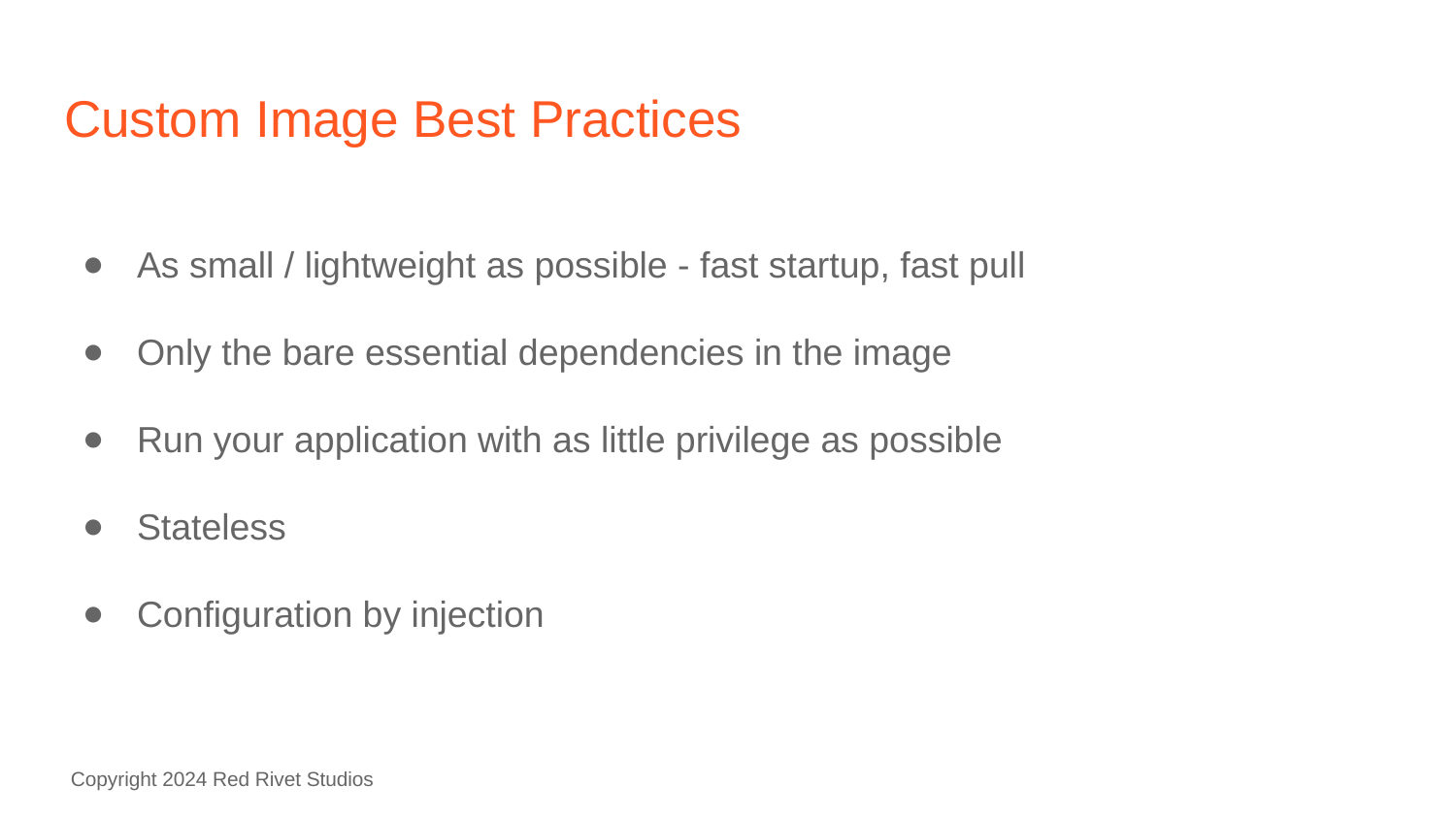

# Custom Image Best Practices
As small / lightweight as possible - fast startup, fast pull
Only the bare essential dependencies in the image
Run your application with as little privilege as possible
Stateless
Configuration by injection